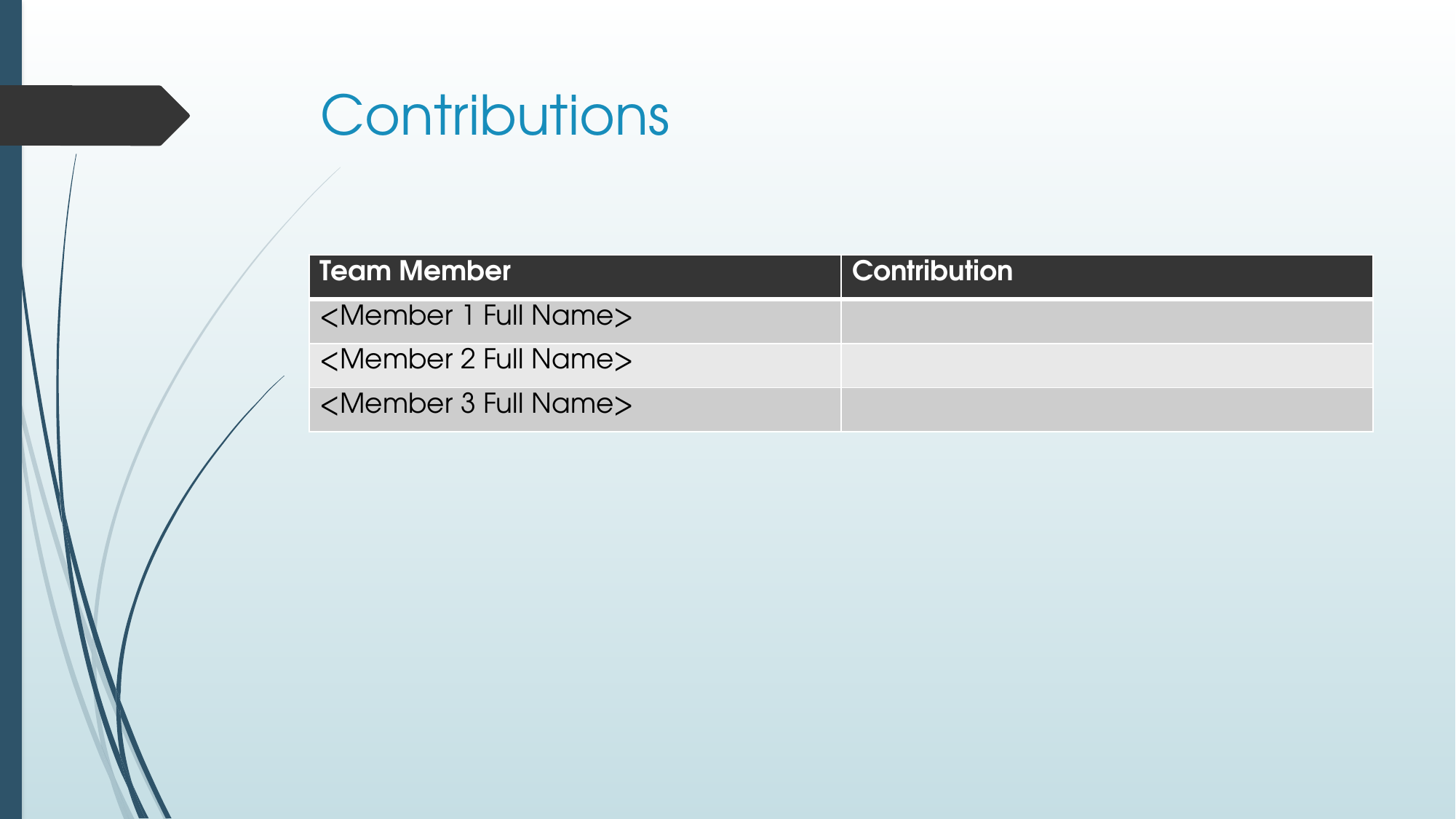

# Contributions
| Team Member | Contribution |
| --- | --- |
| <Member 1 Full Name> |  |
| <Member 2 Full Name> |  |
| <Member 3 Full Name> |  |